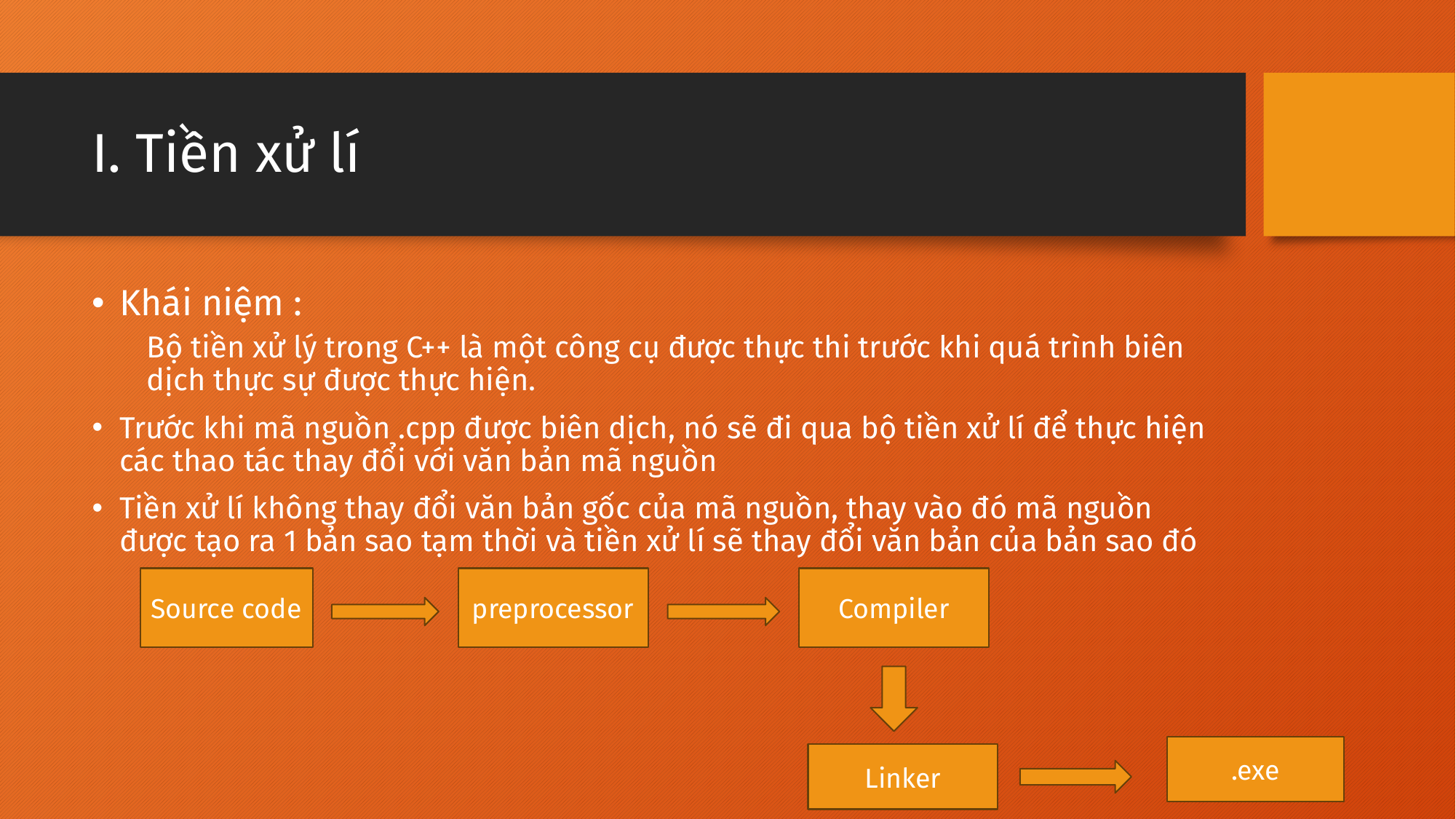

# I. Tiền xử lí
Khái niệm :
Bộ tiền xử lý trong C++ là một công cụ được thực thi trước khi quá trình biên dịch thực sự được thực hiện.
Trước khi mã nguồn .cpp được biên dịch, nó sẽ đi qua bộ tiền xử lí để thực hiện các thao tác thay đổi với văn bản mã nguồn
Tiền xử lí không thay đổi văn bản gốc của mã nguồn, thay vào đó mã nguồn được tạo ra 1 bản sao tạm thời và tiền xử lí sẽ thay đổi văn bản của bản sao đó

Source code
preprocessor
Compiler

.exe
Linker